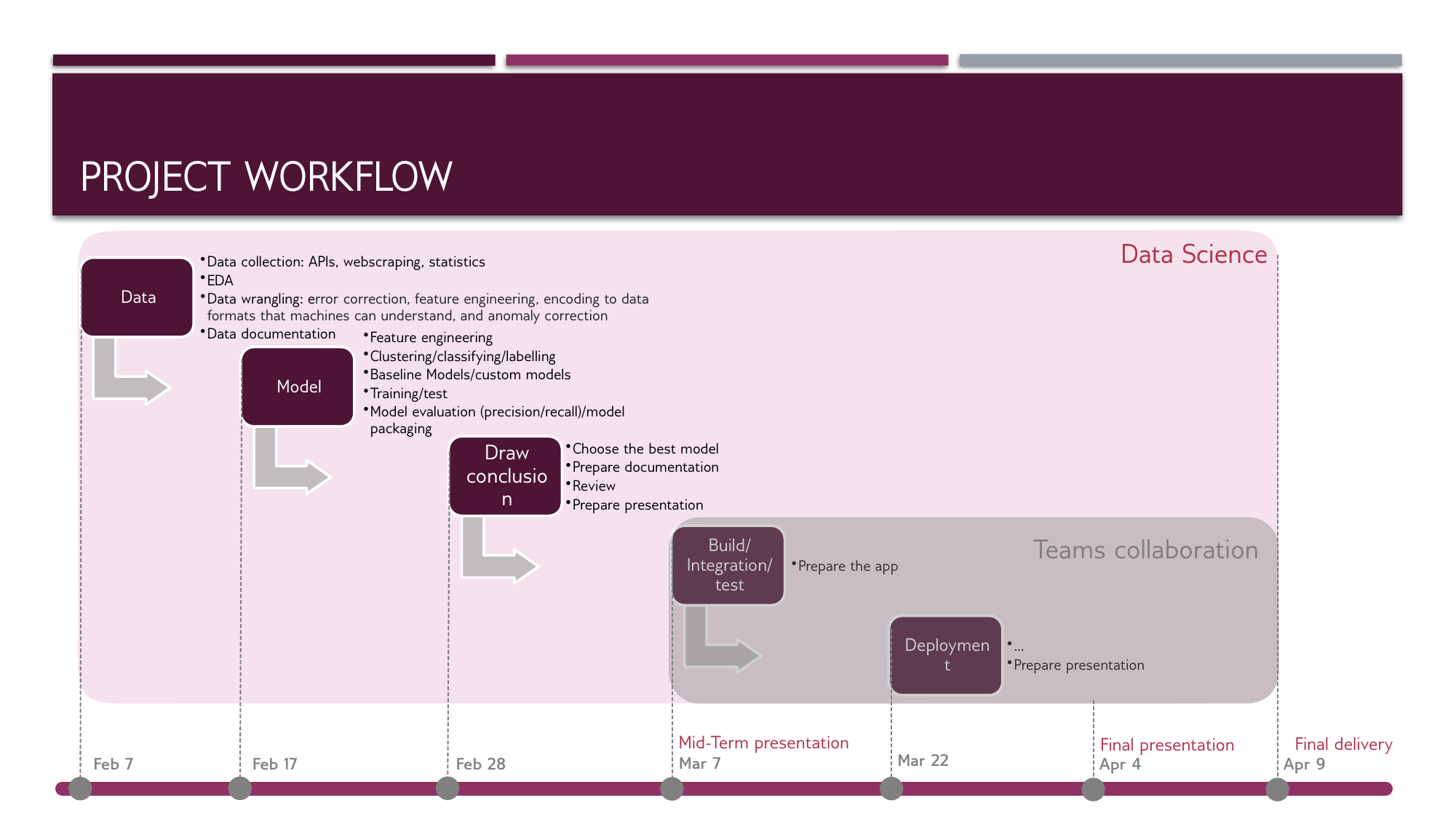

# Project Workflow
Data Science
Data
Data collection: APIs, webscraping, statistics
EDA
Data wrangling: error correction, feature engineering, encoding to data formats that machines can understand, and anomaly correction
Data documentation
Model
Feature engineering
Clustering/classifying/labelling
Baseline Models/custom models
Training/test
Model evaluation (precision/recall)/model packaging
Draw conclusion
Choose the best model
Prepare documentation
Review
Prepare presentation
Build/ Integration/ test
Prepare the app
Deployment
...
Prepare presentation
Teams collaboration
Mid-Term presentation
Final delivery
Final presentation
Mar 22
Mar 7
Feb 28
Feb 7
Feb 17
Apr 4
Apr 9